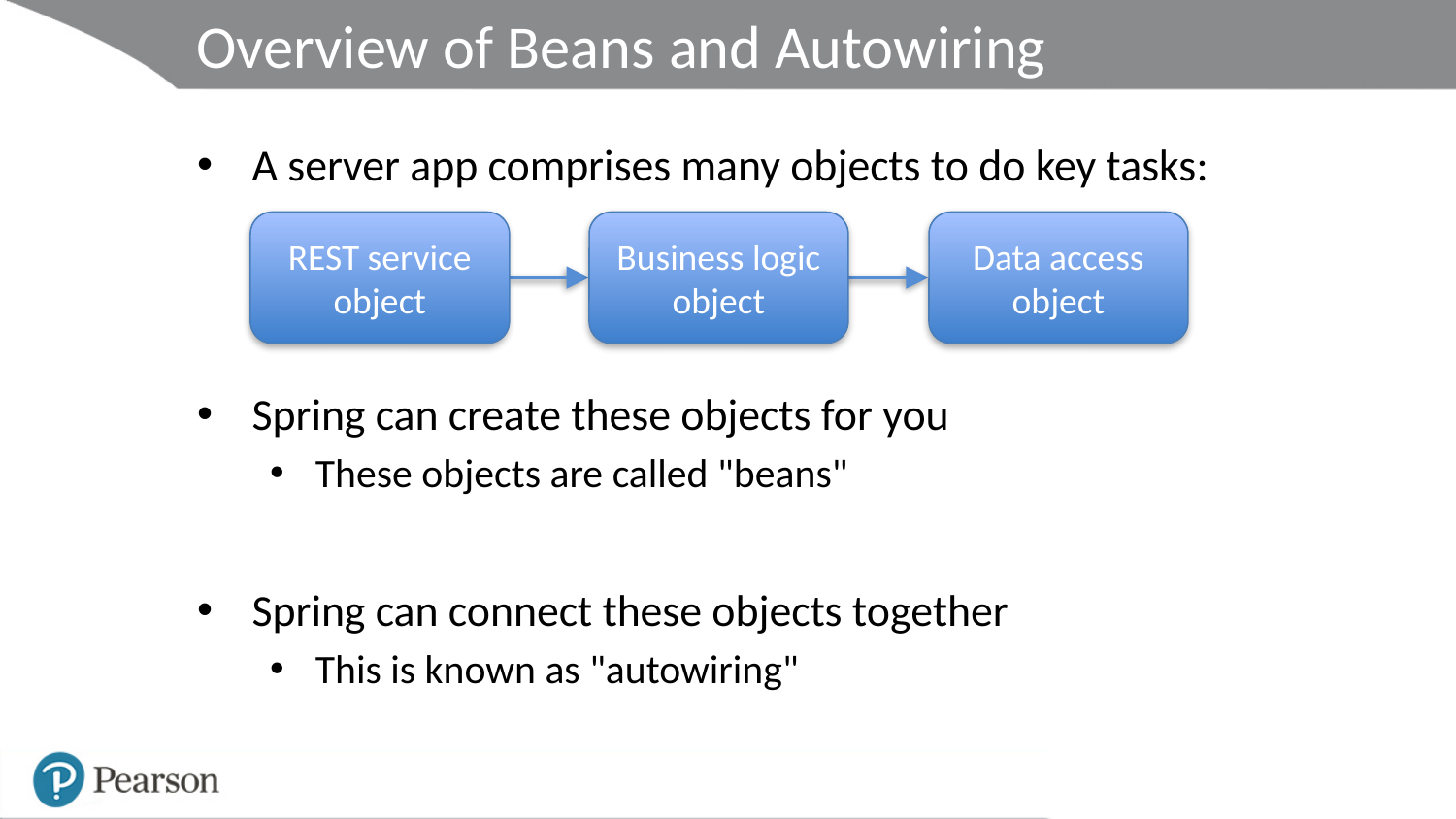

# Overview of Beans and Autowiring
A server app comprises many objects to do key tasks:

Spring can create these objects for you
These objects are called "beans"

Spring can connect these objects together
This is known as "autowiring"
REST service object
Business logic object
Data access object